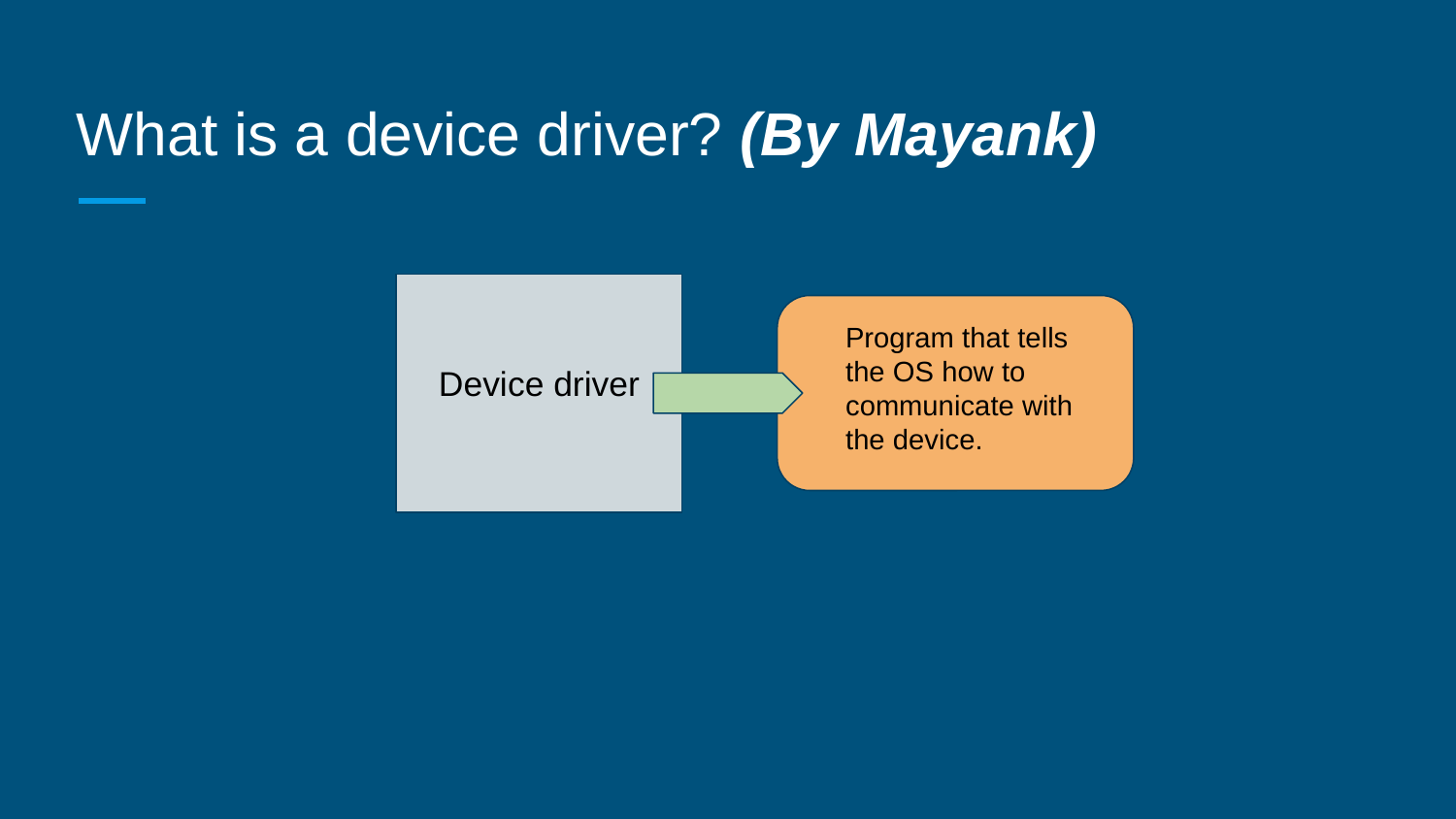

# What is a device driver? (By Mayank)

Program that tells the OS how to communicate with the device.
Device driver